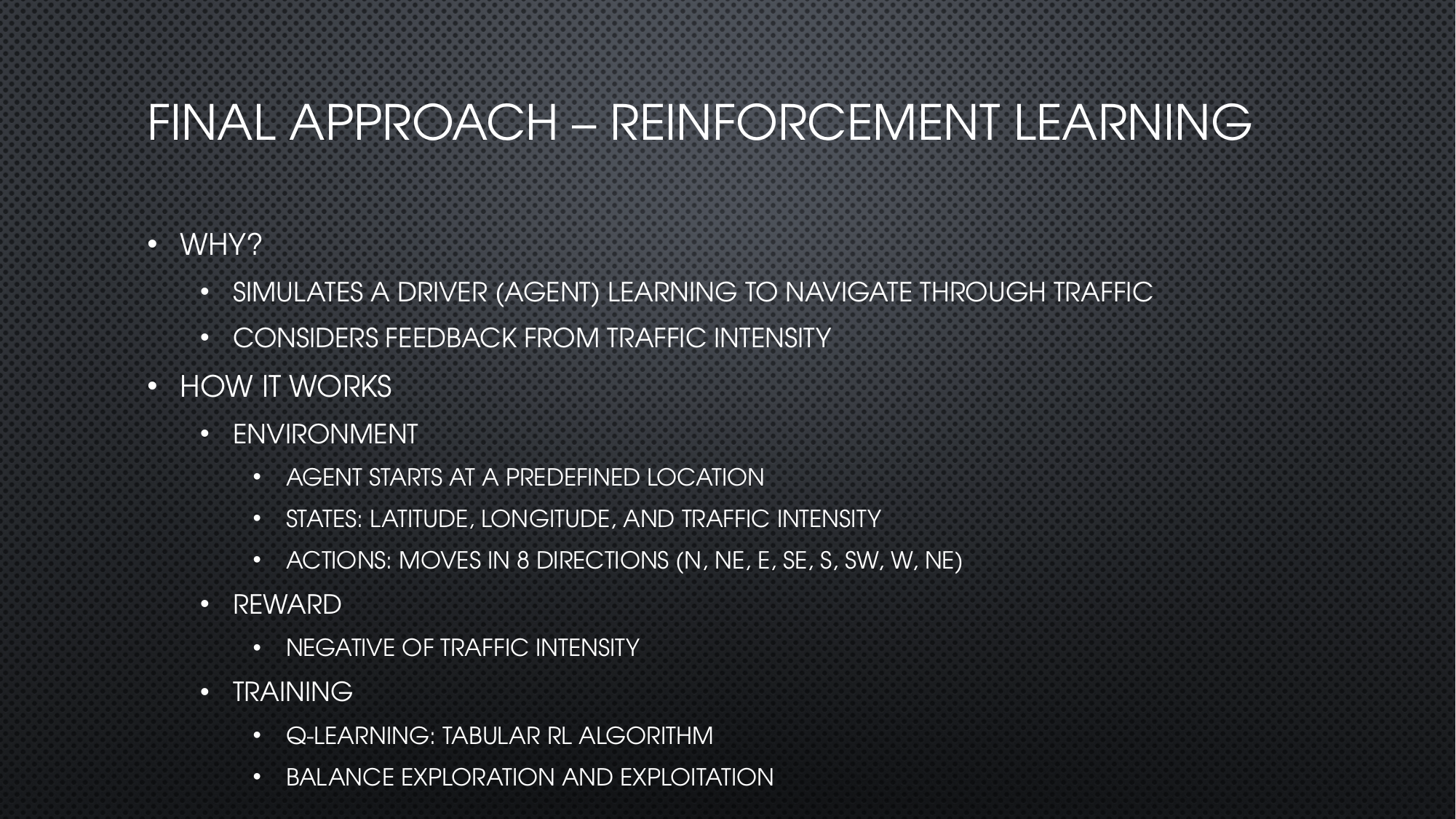

# Final Approach – Reinforcement learning
Why?
Simulates a driver (Agent) learning to navigate through traffic
Considers feedback from traffic intensity
How it works
Environment
Agent starts at a predefined location
States: latitude, longitude, and traffic intensity
Actions: moves in 8 directions (N, NE, E, SE, S, SW, W, NE)
Reward
Negative of traffic intensity
Training
Q-learning: tabular RL algorithm
Balance exploration and exploitation